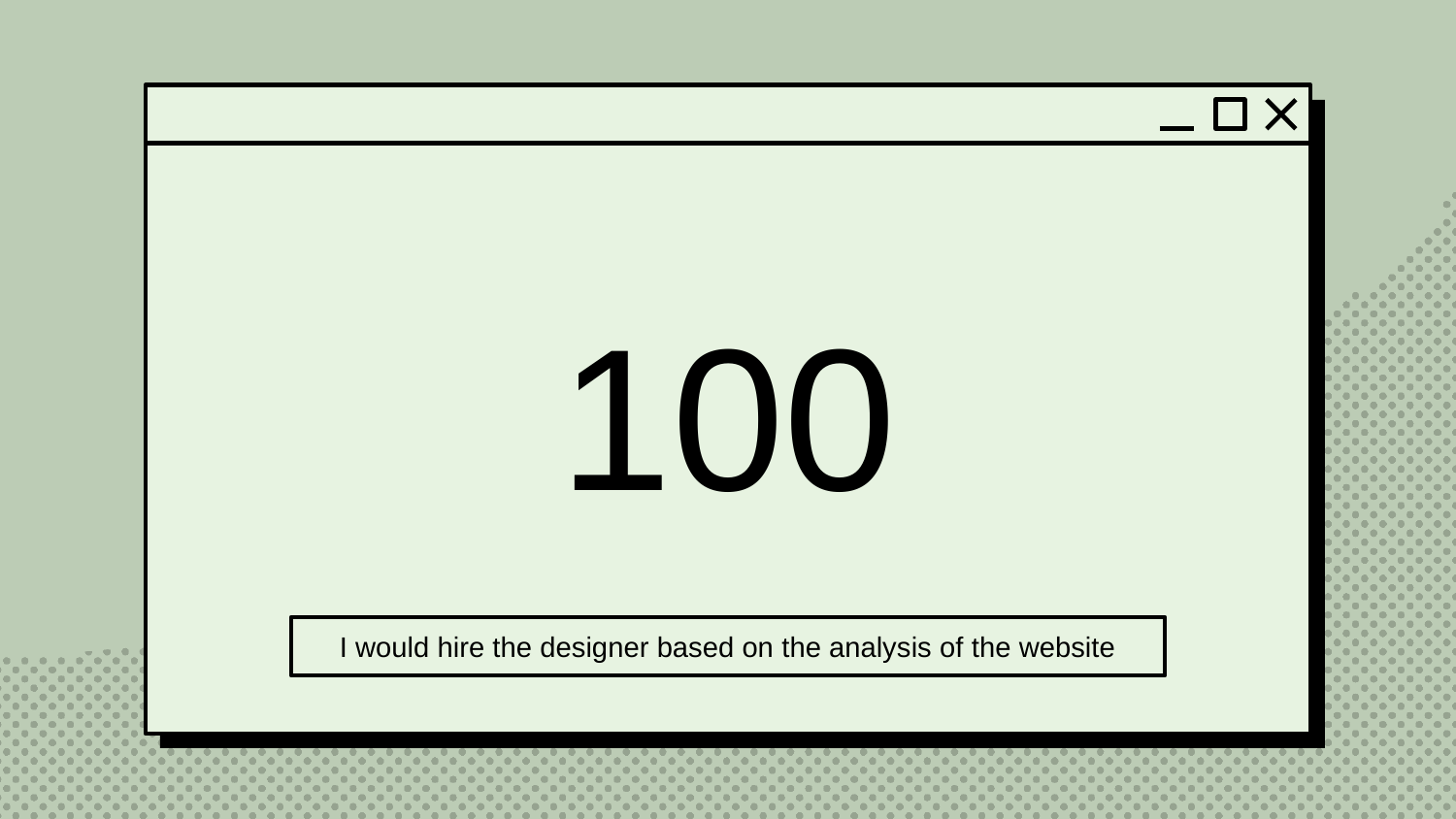

# 100
I would hire the designer based on the analysis of the website